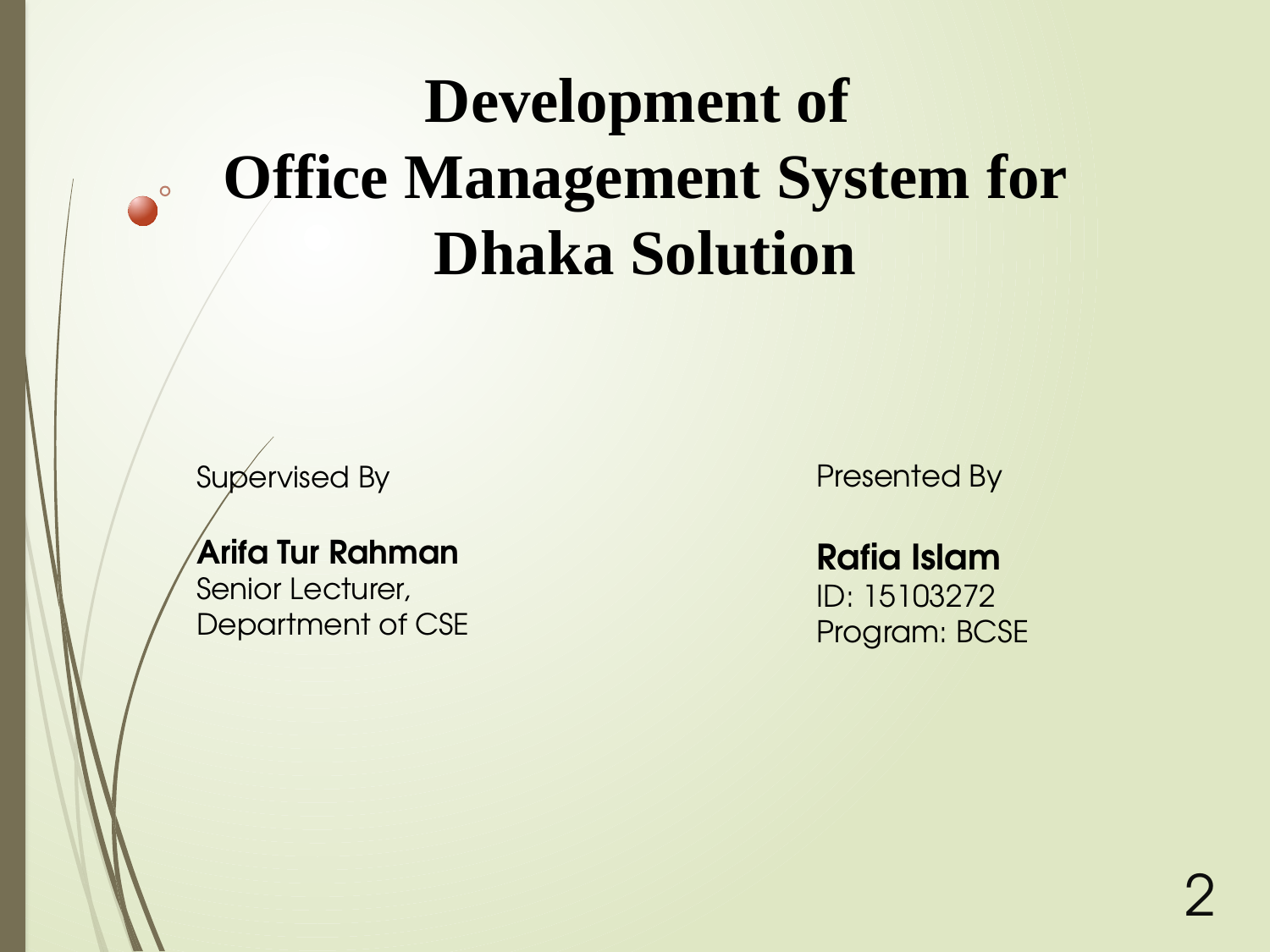

Development of
Office Management System for Dhaka Solution
Supervised By
Arifa Tur Rahman
Senior Lecturer,
Department of CSE
Presented By
Rafia Islam
ID: 15103272
Program: BCSE
2